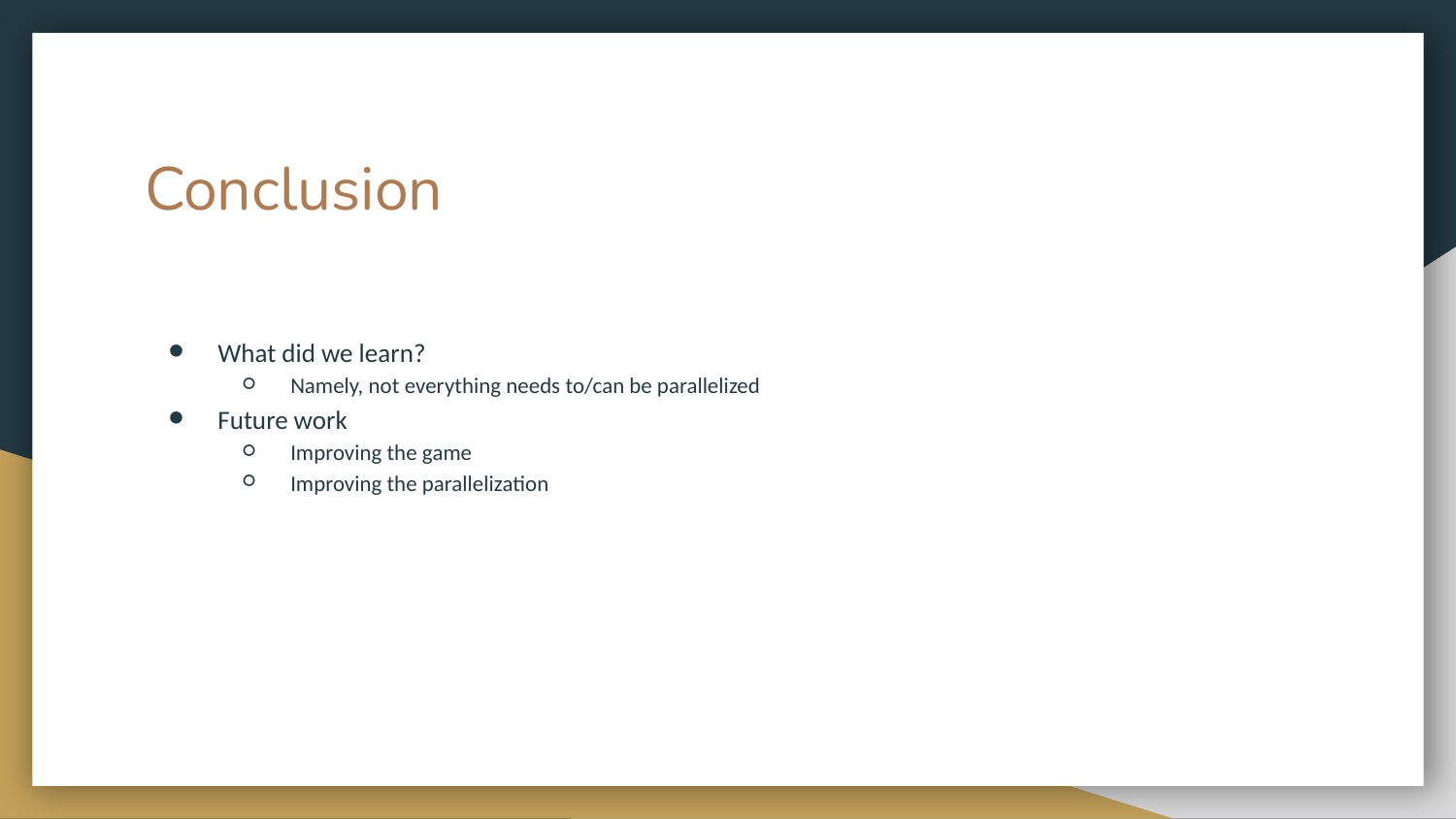

# Conclusion
What did we learn?
Namely, not everything needs to/can be parallelized
Future work
Improving the game
Improving the parallelization